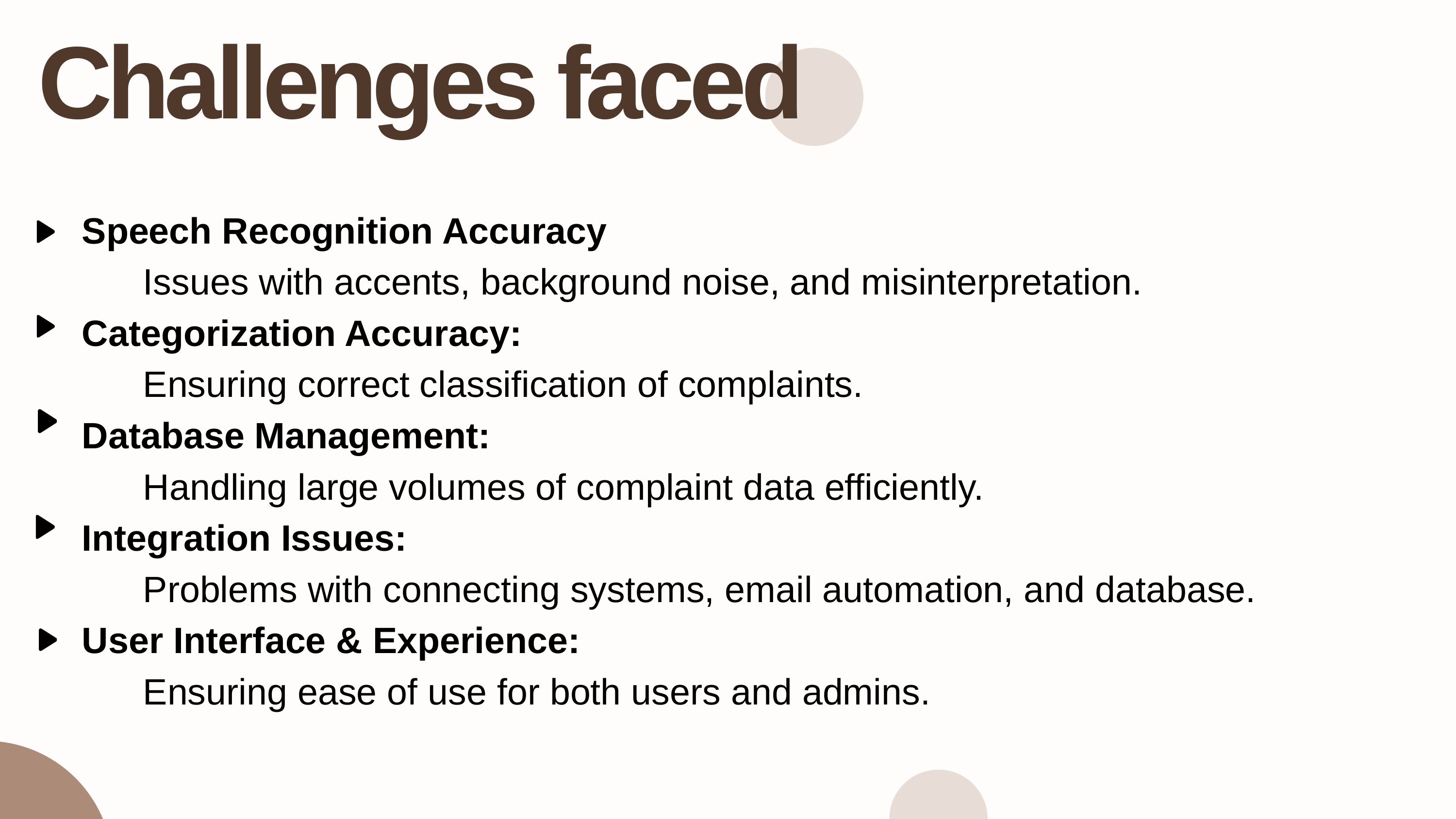

Challenges faced

Speech Recognition Accuracy
      Issues with accents, background noise, and misinterpretation.
Categorization Accuracy:
      Ensuring correct classification of complaints.
Database Management:
      Handling large volumes of complaint data efficiently.
Integration Issues:
      Problems with connecting systems, email automation, and database.
User Interface & Experience:
      Ensuring ease of use for both users and admins.